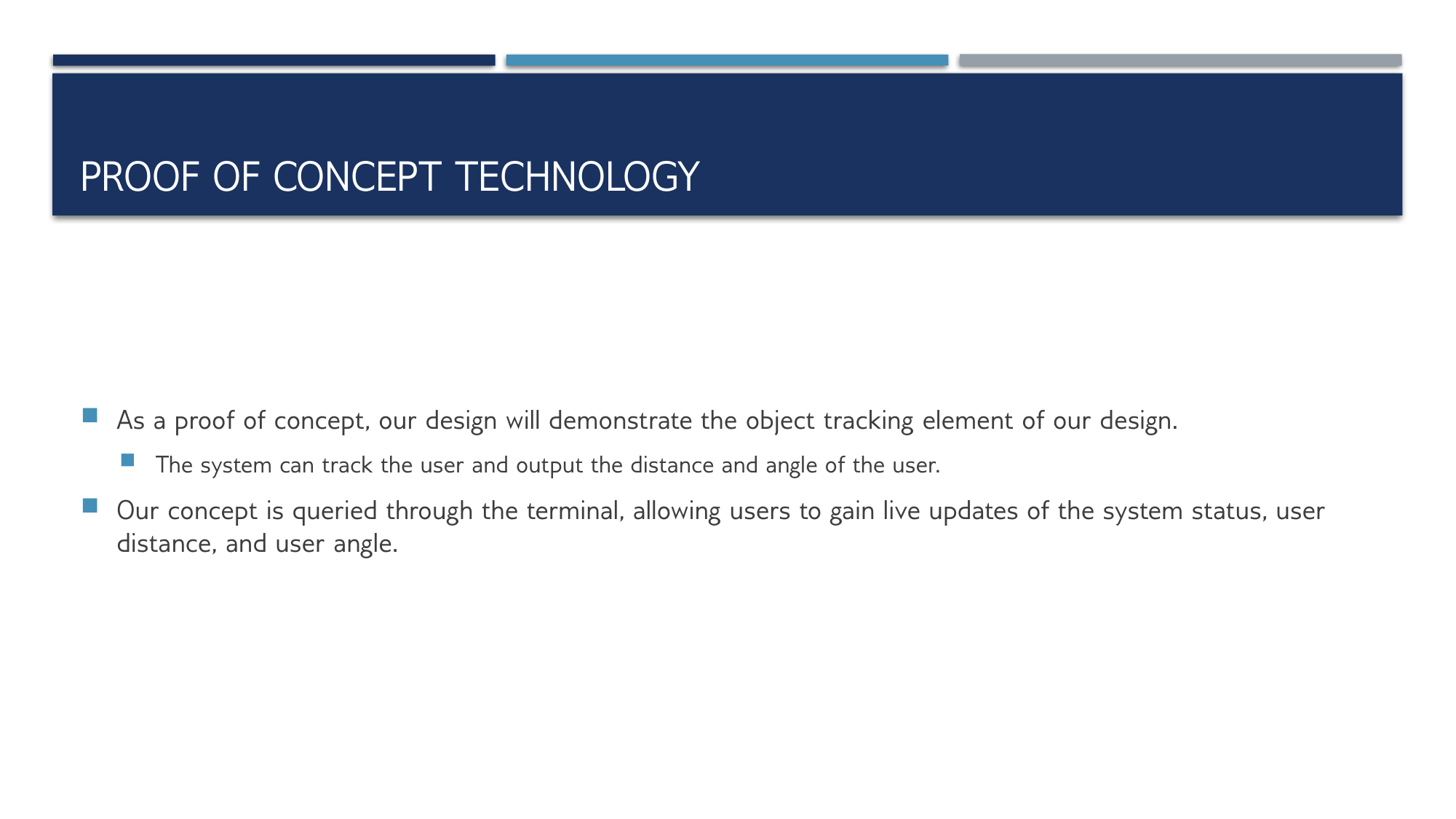

# Proof of Concept Technology
As a proof of concept, our design will demonstrate the object tracking element of our design.
The system can track the user and output the distance and angle of the user.
Our concept is queried through the terminal, allowing users to gain live updates of the system status, user distance, and user angle.